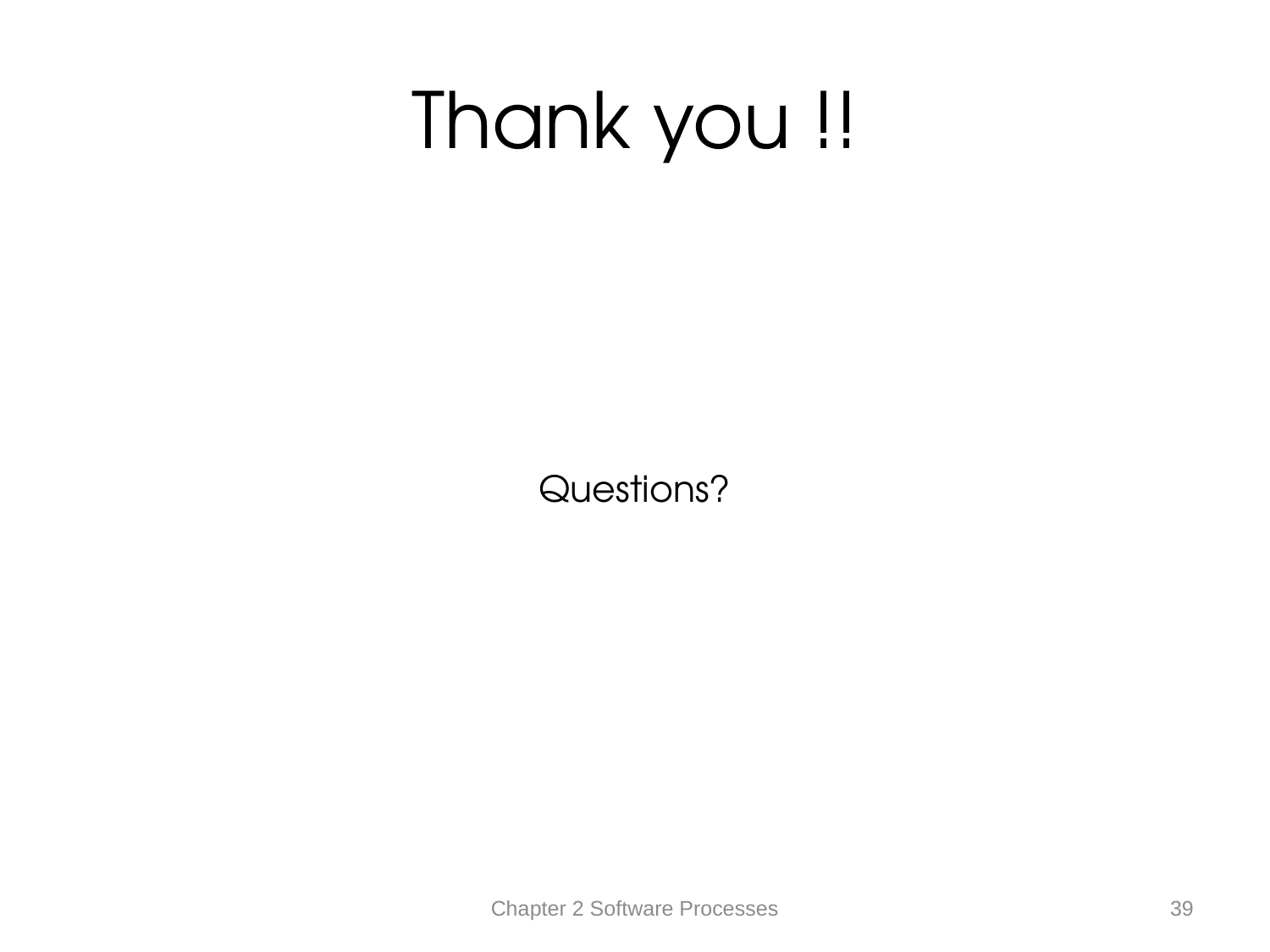

# Thank you !!
Questions?
Chapter 2 Software Processes
39